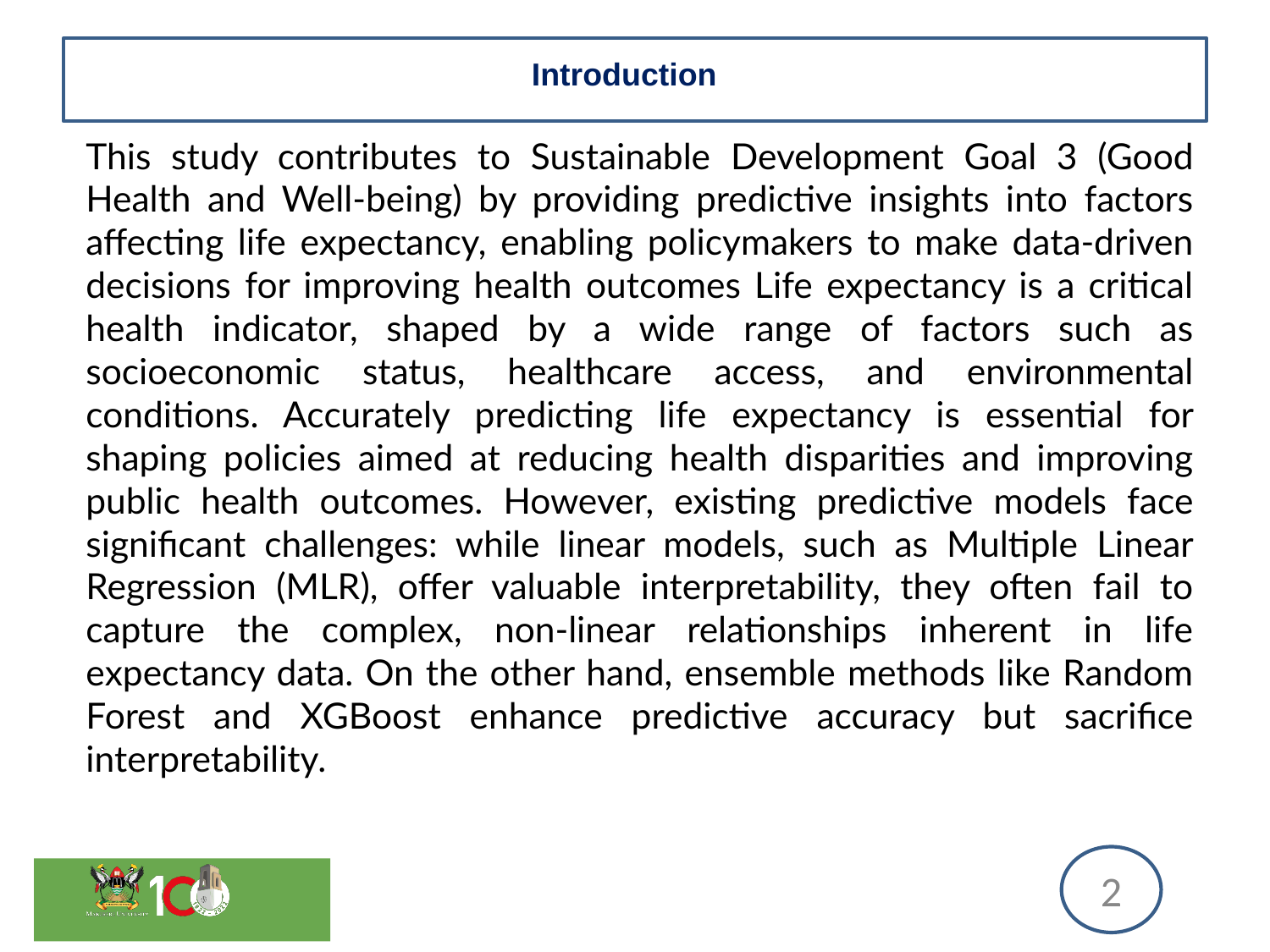

# Introduction
This study contributes to Sustainable Development Goal 3 (Good Health and Well-being) by providing predictive insights into factors affecting life expectancy, enabling policymakers to make data-driven decisions for improving health outcomes Life expectancy is a critical health indicator, shaped by a wide range of factors such as socioeconomic status, healthcare access, and environmental conditions. Accurately predicting life expectancy is essential for shaping policies aimed at reducing health disparities and improving public health outcomes. However, existing predictive models face significant challenges: while linear models, such as Multiple Linear Regression (MLR), offer valuable interpretability, they often fail to capture the complex, non-linear relationships inherent in life expectancy data. On the other hand, ensemble methods like Random Forest and XGBoost enhance predictive accuracy but sacrifice interpretability.